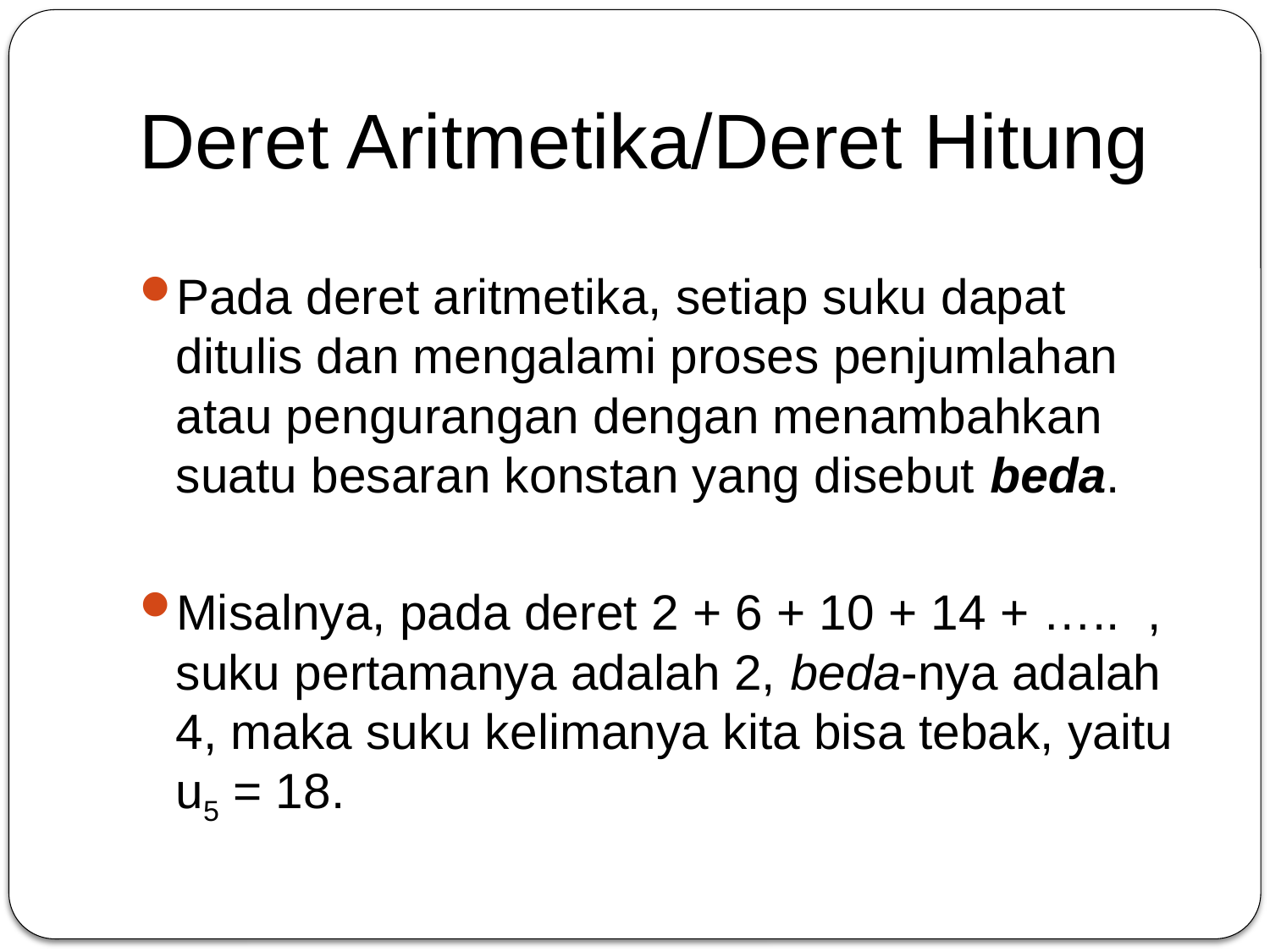

# Deret Aritmetika/Deret Hitung

Pada deret aritmetika, setiap suku dapat ditulis dan mengalami proses penjumlahan atau pengurangan dengan menambahkan suatu besaran konstan yang disebut beda.

Misalnya, pada deret 2 + 6 + 10 + 14 + …..  , suku pertamanya adalah 2, beda-nya adalah 4, maka suku kelimanya kita bisa tebak, yaitu u5 = 18.